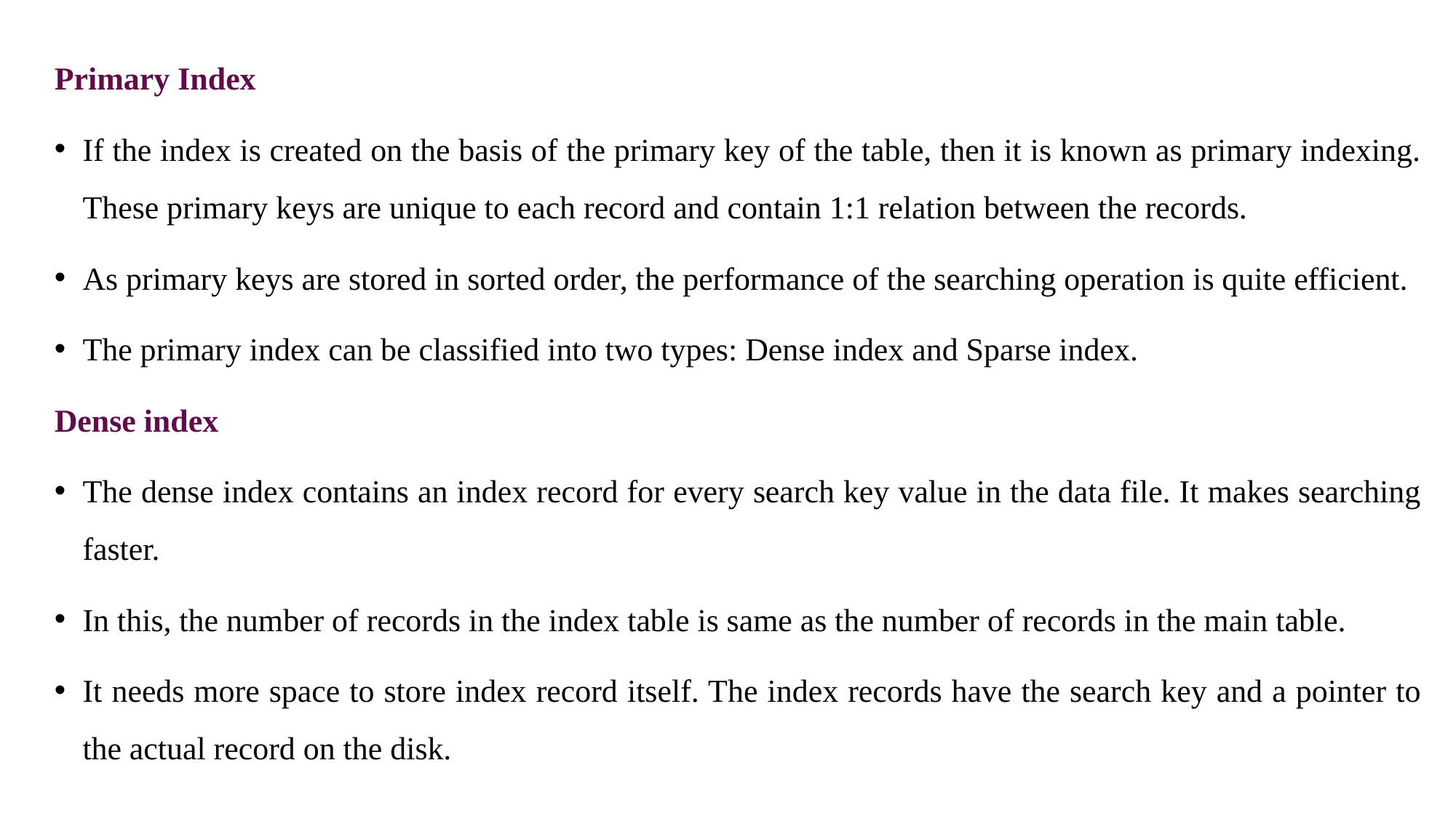

Primary Index
If the index is created on the basis of the primary key of the table, then it is known as primary indexing. These primary keys are unique to each record and contain 1:1 relation between the records.
As primary keys are stored in sorted order, the performance of the searching operation is quite efficient.
The primary index can be classified into two types: Dense index and Sparse index.
Dense index
The dense index contains an index record for every search key value in the data file. It makes searching faster.
In this, the number of records in the index table is same as the number of records in the main table.
It needs more space to store index record itself. The index records have the search key and a pointer to the actual record on the disk.